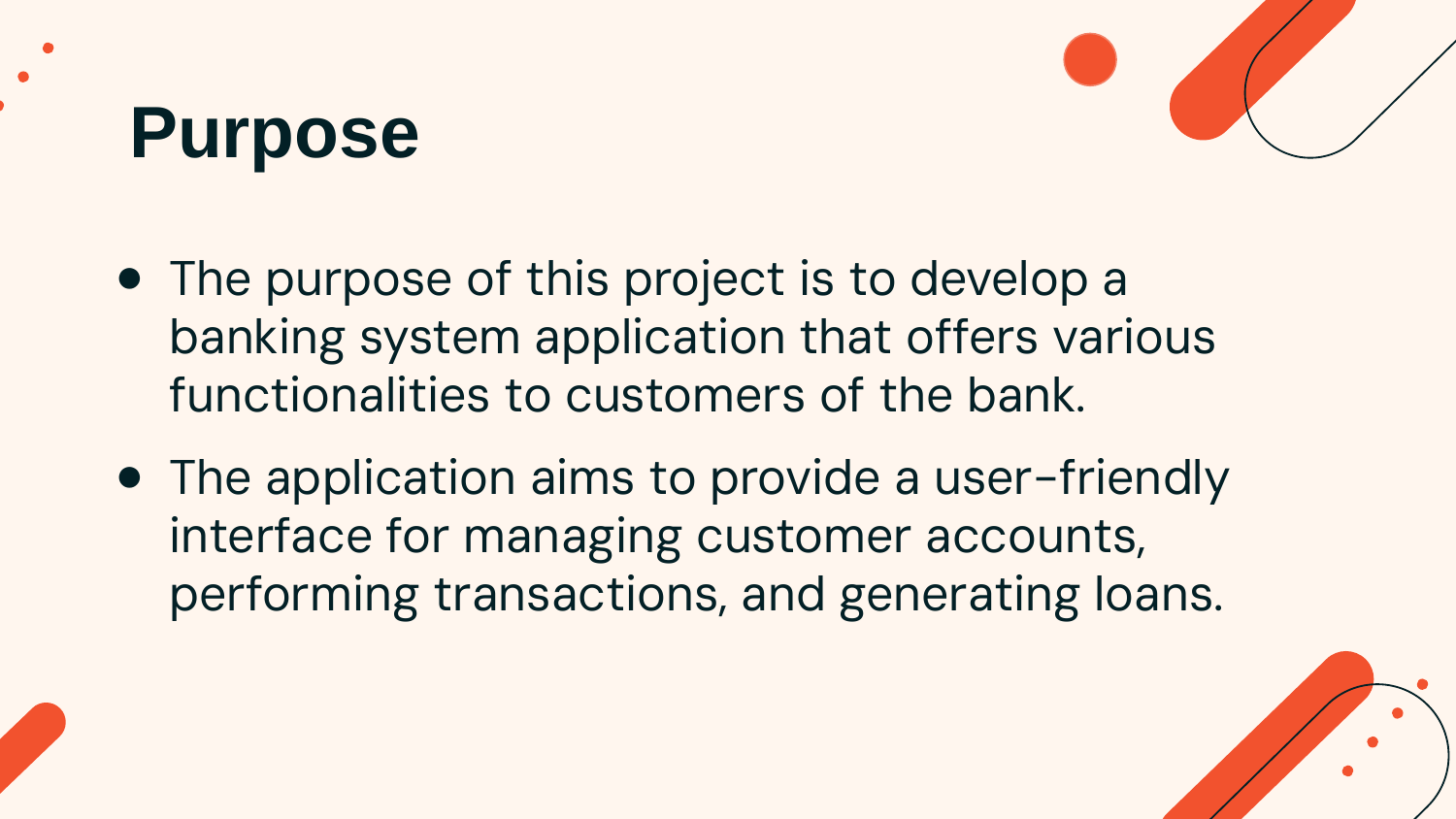

# Purpose
The purpose of this project is to develop a banking system application that offers various functionalities to customers of the bank.
The application aims to provide a user-friendly interface for managing customer accounts, performing transactions, and generating loans.